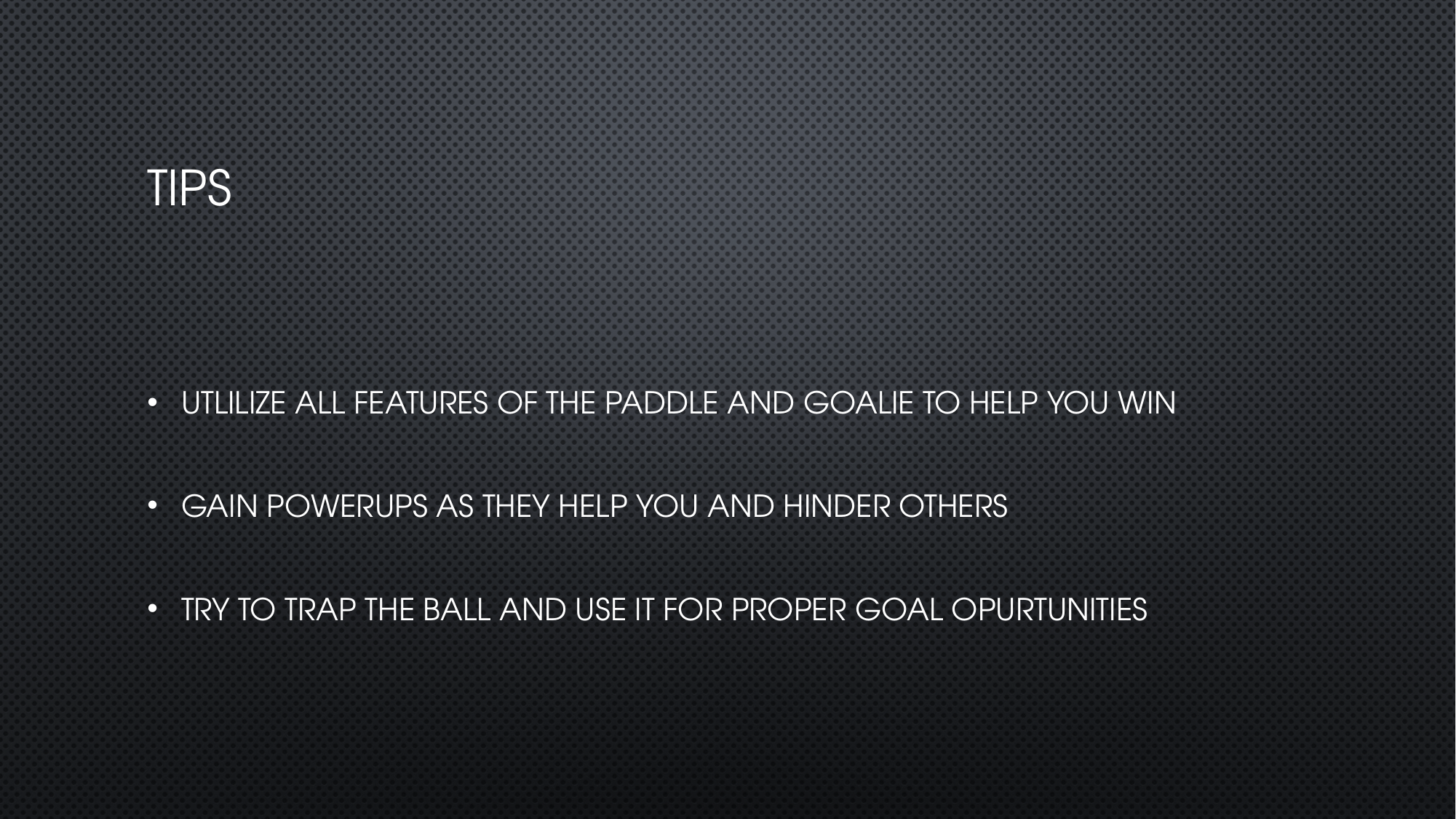

# Tips
Utlilize all features of the paddle and goalie to help you win

Gain powerups as they help you and hinder others

Try to trap the ball and use it for proper goal opurtunities